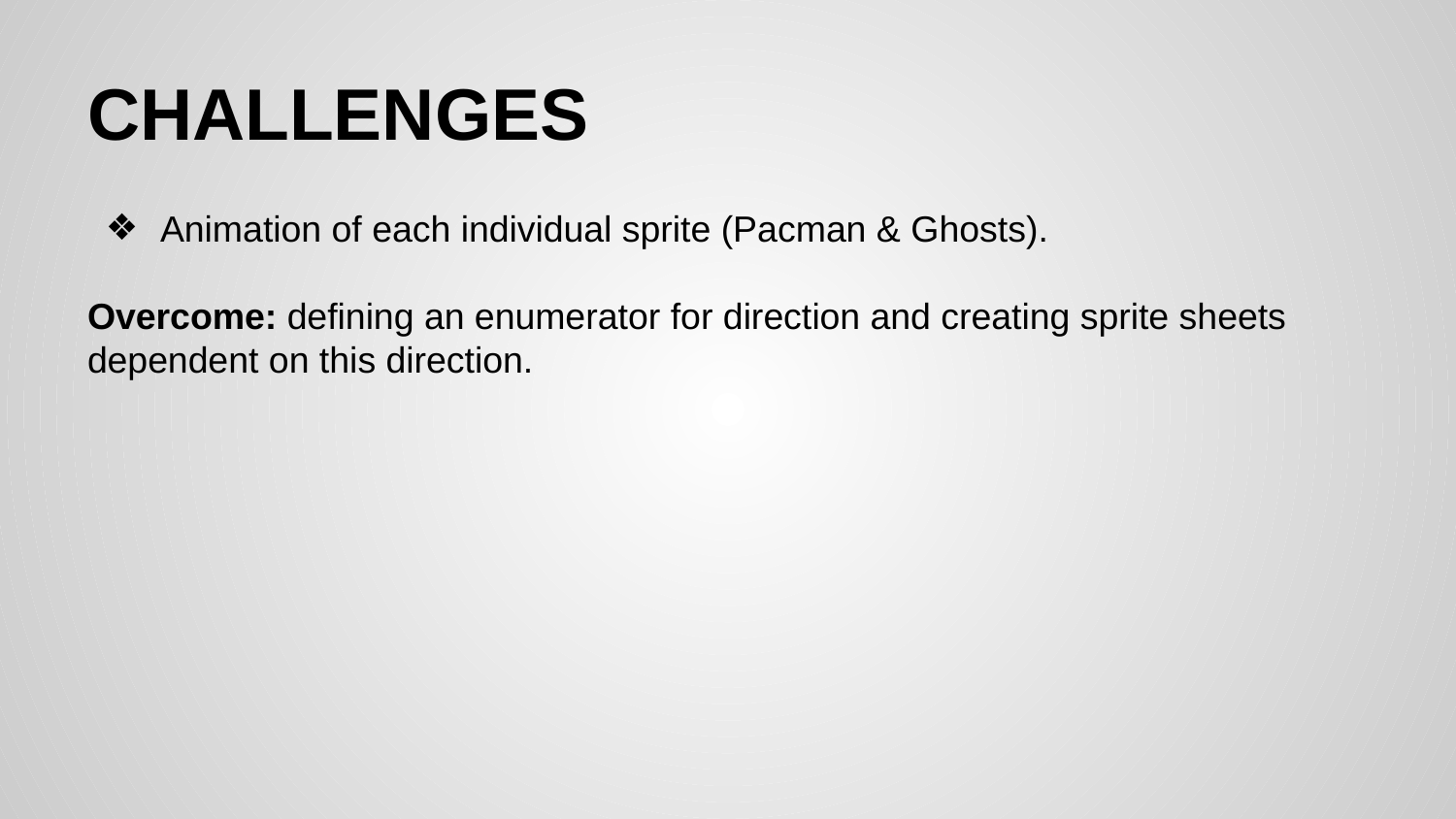

# CHALLENGES
Animation of each individual sprite (Pacman & Ghosts).

Overcome: defining an enumerator for direction and creating sprite sheets dependent on this direction.